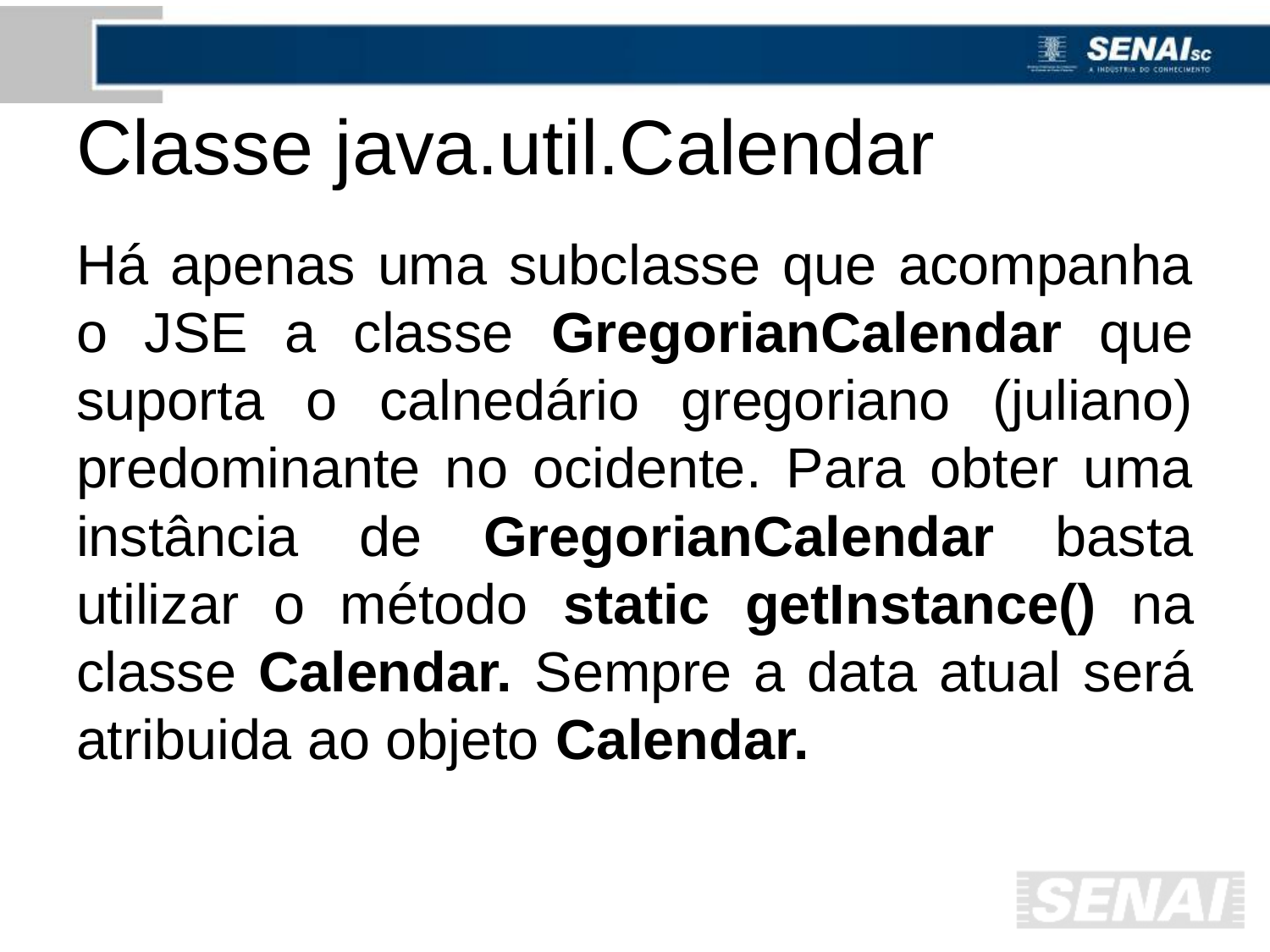

# Classe java.util.Calendar
Há apenas uma subclasse que acompanha o JSE a classe GregorianCalendar que suporta o calnedário gregoriano (juliano) predominante no ocidente. Para obter uma instância de GregorianCalendar basta utilizar o método static getInstance() na classe Calendar. Sempre a data atual será atribuida ao objeto Calendar.